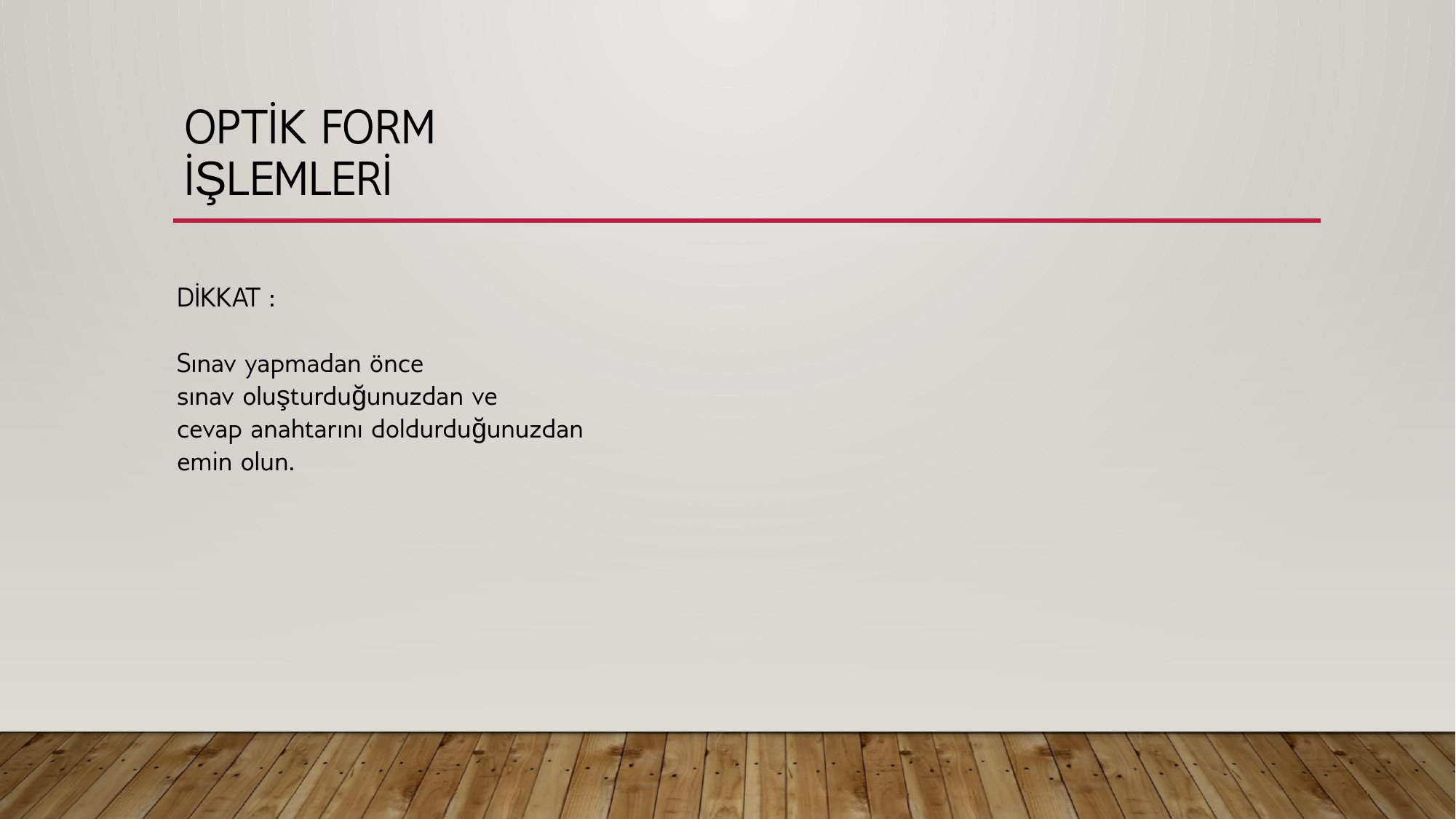

# optik form işlemleri
DİKKAT :

Sınav yapmadan önce
sınav oluşturduğunuzdan ve
cevap anahtarını doldurduğunuzdan
emin olun.